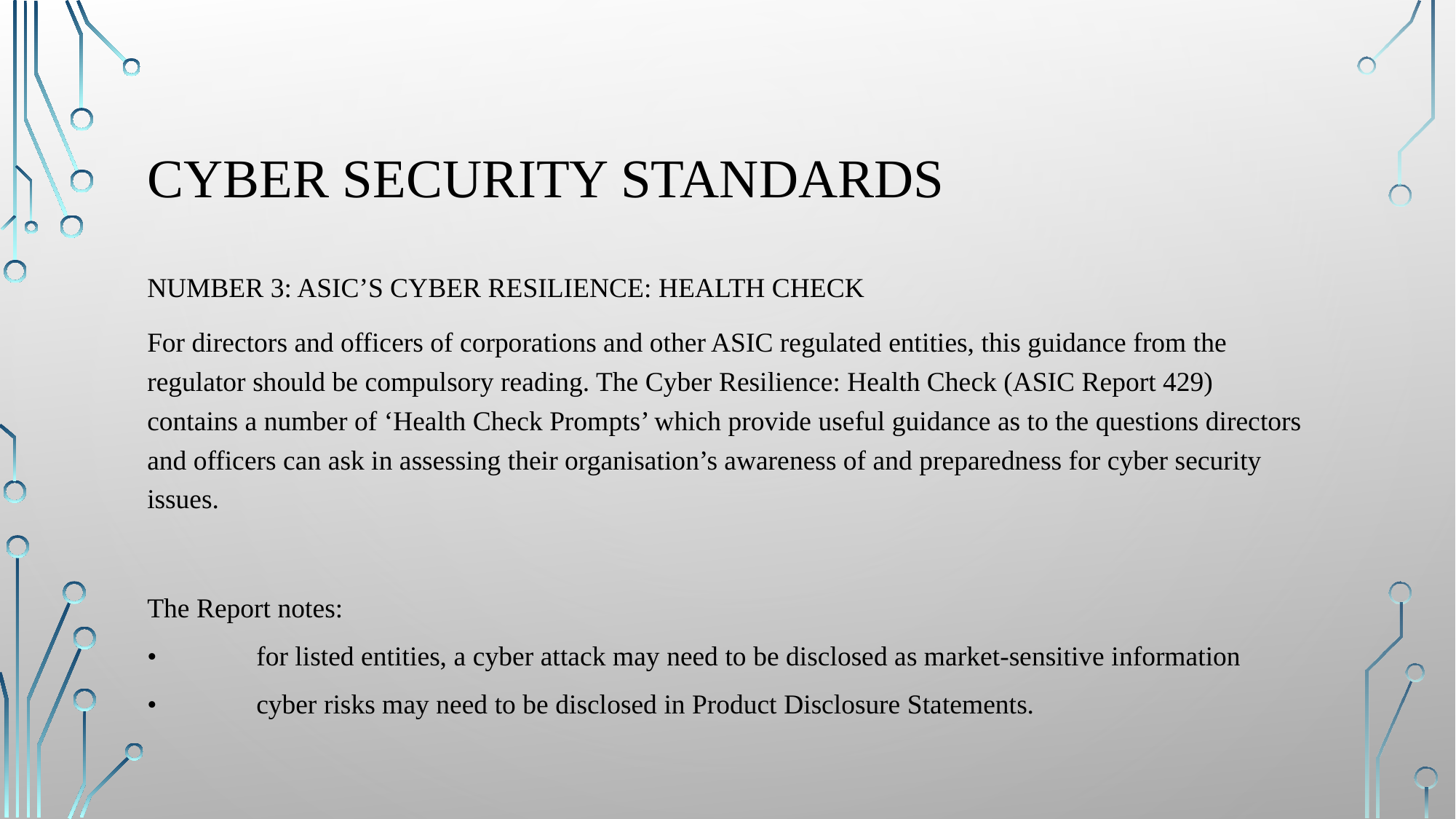

# Cyber security standards
NUMBER 3: ASIC’S CYBER RESILIENCE: HEALTH CHECK
For directors and officers of corporations and other ASIC regulated entities, this guidance from the regulator should be compulsory reading. The Cyber Resilience: Health Check (ASIC Report 429) contains a number of ‘Health Check Prompts’ which provide useful guidance as to the questions directors and officers can ask in assessing their organisation’s awareness of and preparedness for cyber security issues.

The Report notes:
•	for listed entities, a cyber attack may need to be disclosed as market-sensitive information
•	cyber risks may need to be disclosed in Product Disclosure Statements.